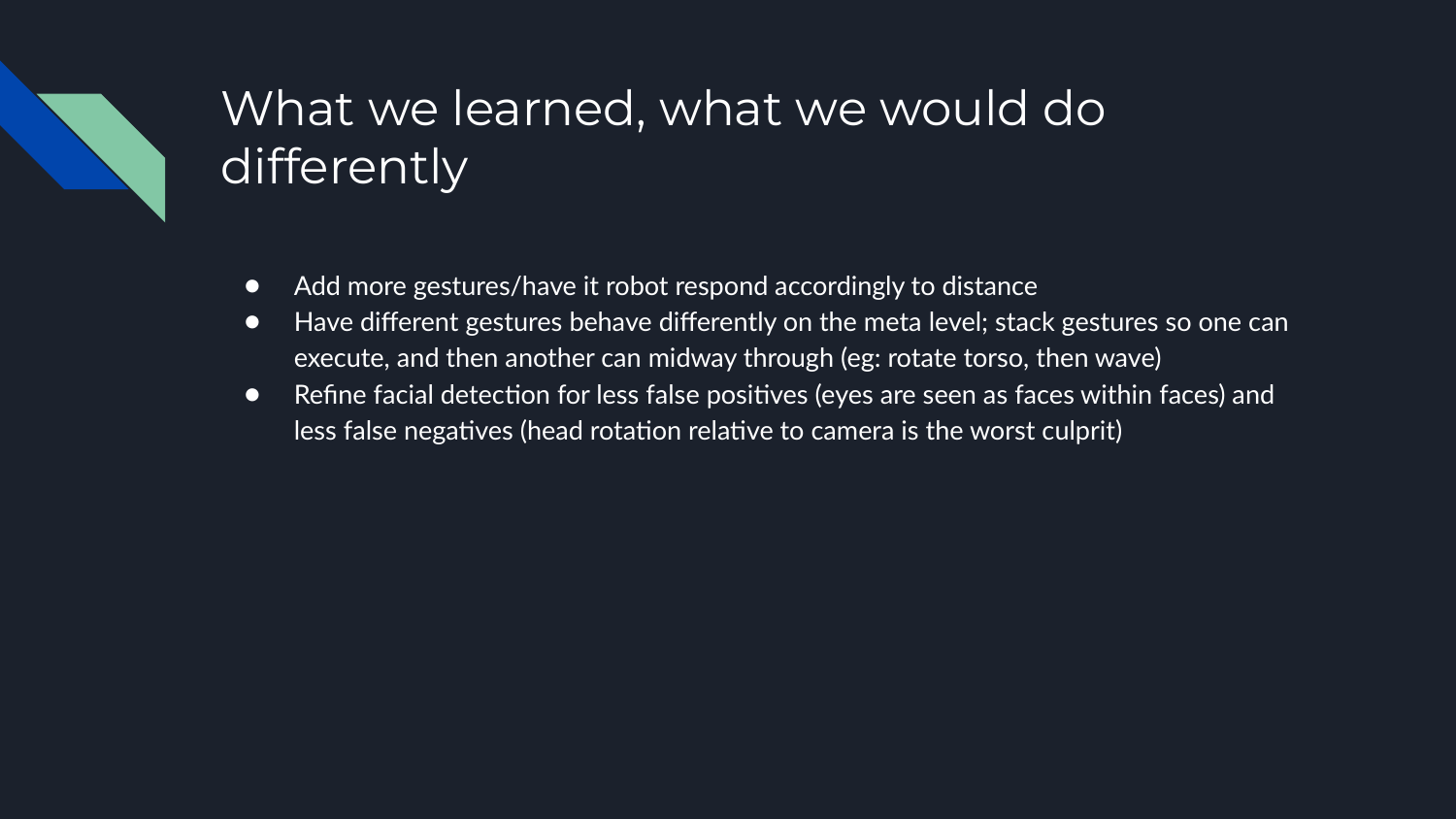

# What we learned, what we would do differently
Add more gestures/have it robot respond accordingly to distance
Have different gestures behave differently on the meta level; stack gestures so one can execute, and then another can midway through (eg: rotate torso, then wave)
Refine facial detection for less false positives (eyes are seen as faces within faces) and less false negatives (head rotation relative to camera is the worst culprit)